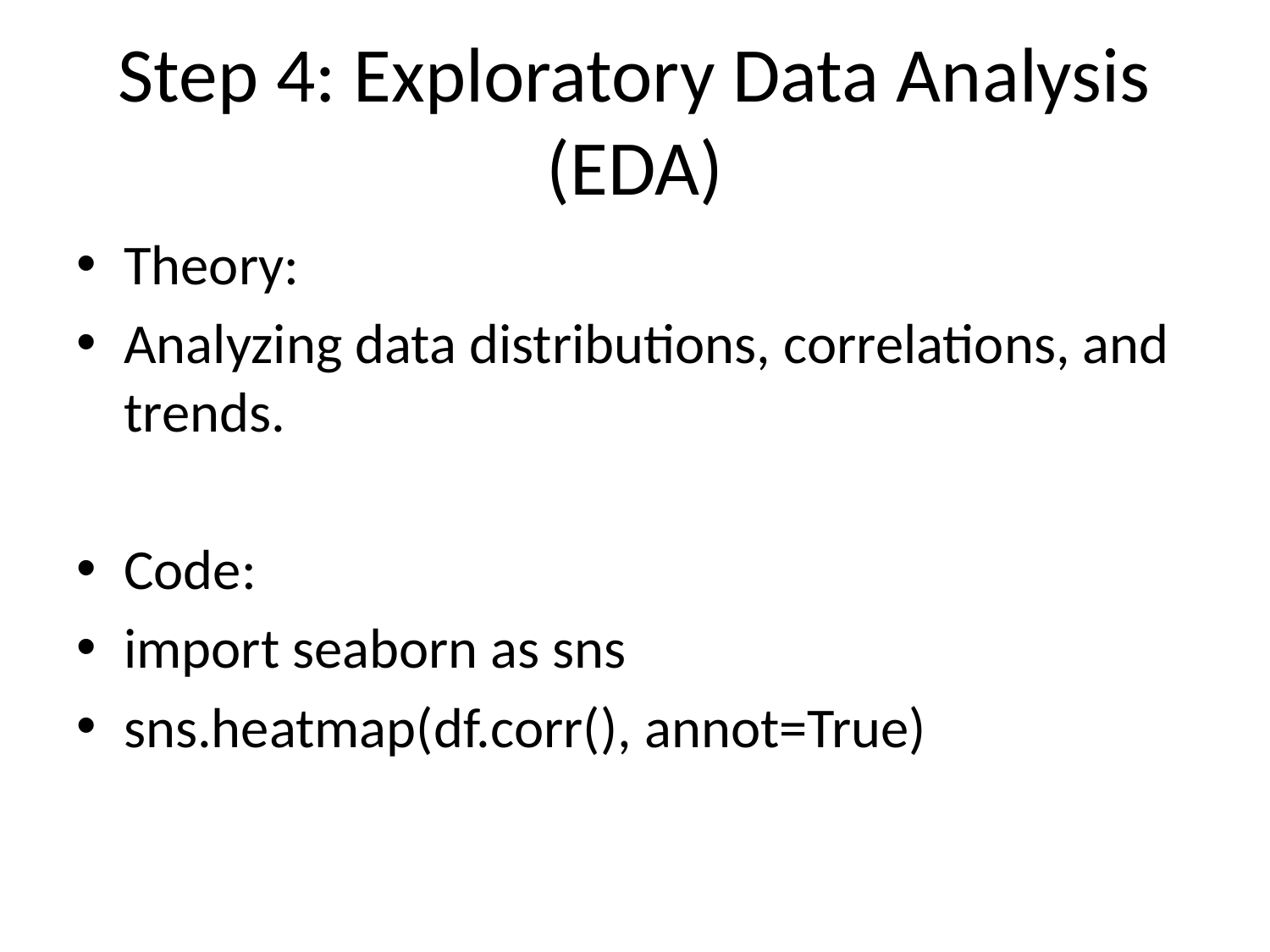

# Step 4: Exploratory Data Analysis (EDA)
Theory:
Analyzing data distributions, correlations, and trends.

Code:
import seaborn as sns
sns.heatmap(df.corr(), annot=True)